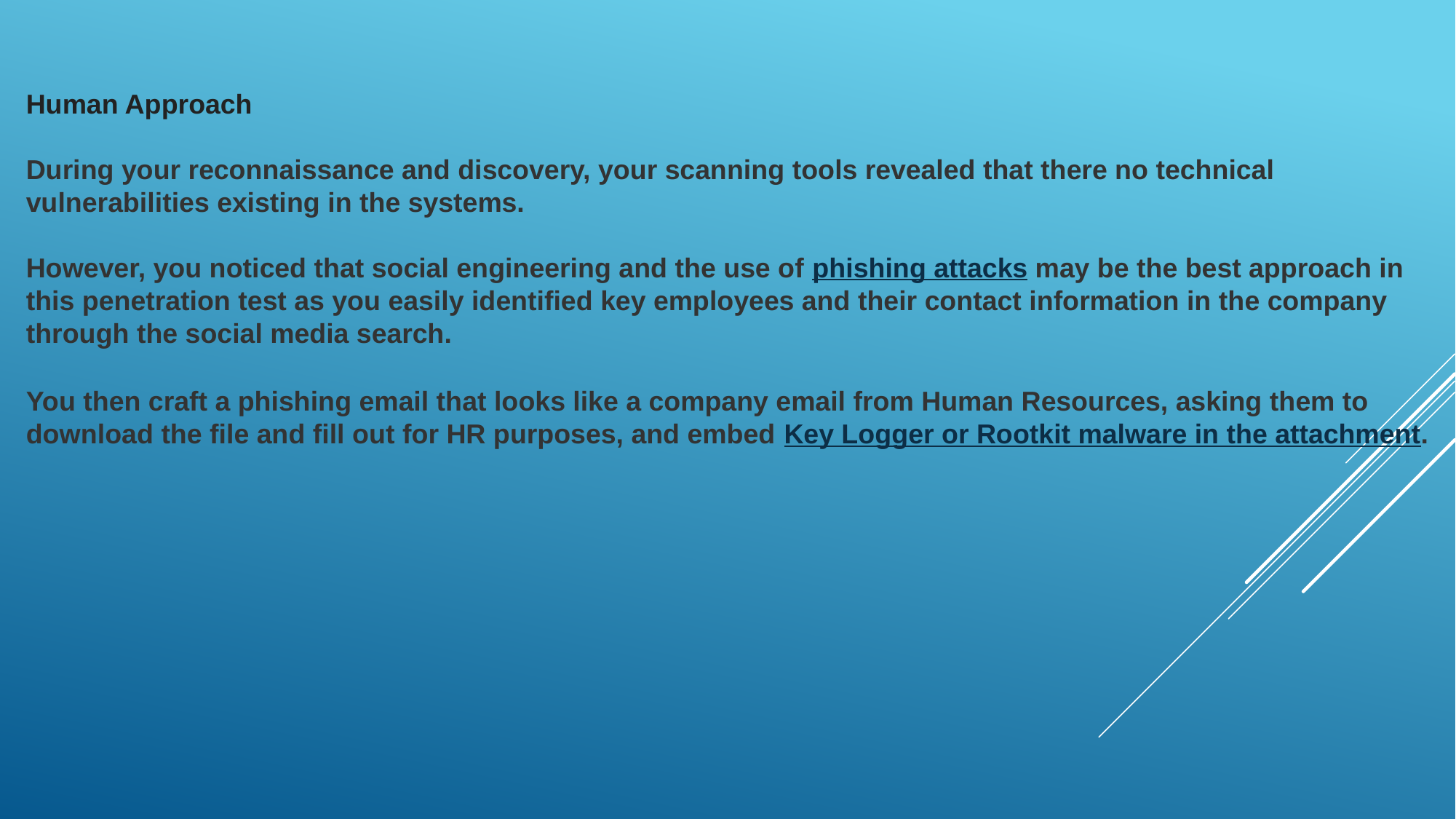

Human Approach

During your reconnaissance and discovery, your scanning tools revealed that there no technical vulnerabilities existing in the systems.

However, you noticed that social engineering and the use of phishing attacks may be the best approach in this penetration test as you easily identified key employees and their contact information in the company through the social media search.

You then craft a phishing email that looks like a company email from Human Resources, asking them to download the file and fill out for HR purposes, and embed Key Logger or Rootkit malware in the attachment.